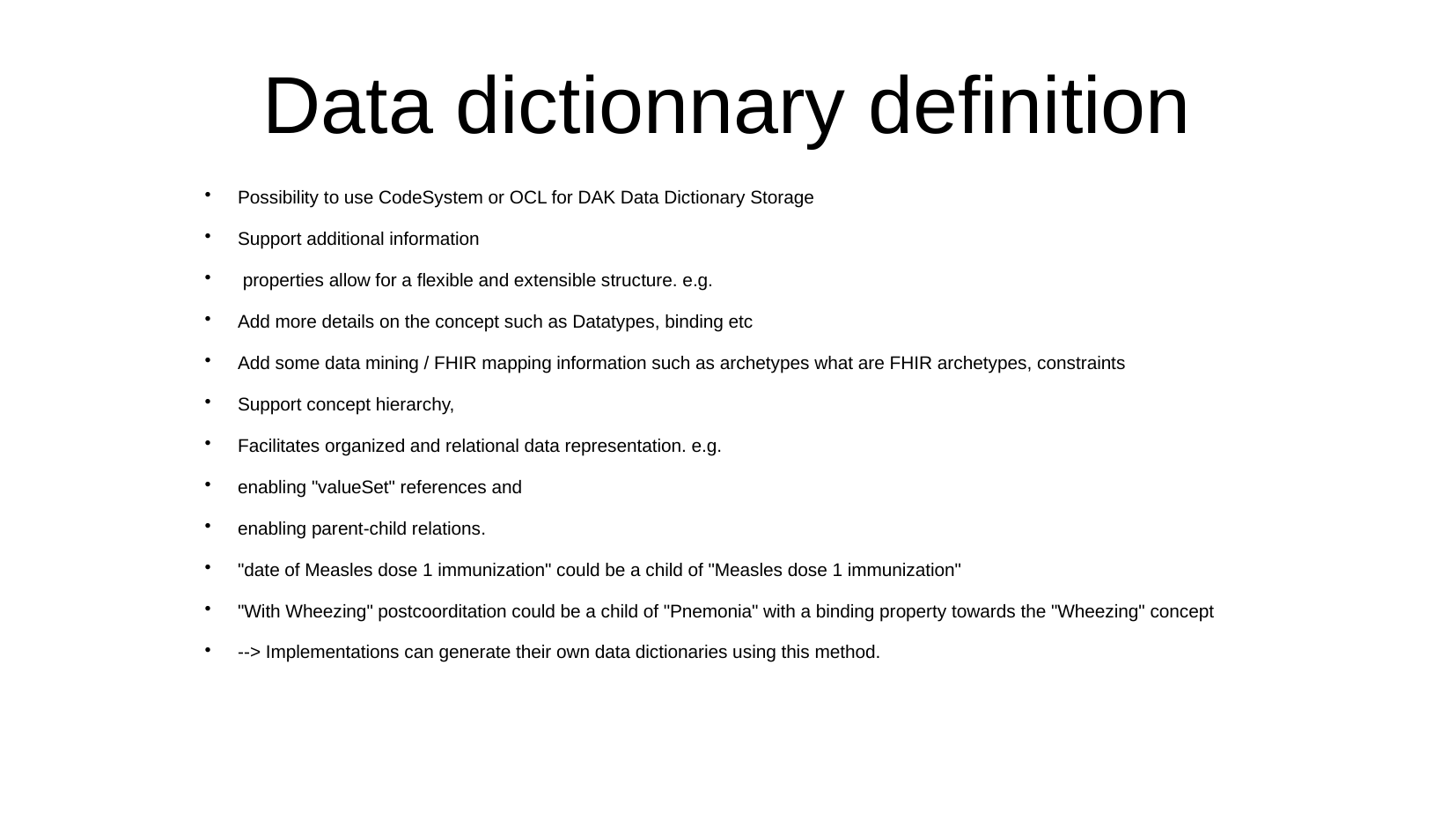

# Data dictionnary definition
Possibility to use CodeSystem or OCL for DAK Data Dictionary Storage
Support additional information
 properties allow for a flexible and extensible structure. e.g.
Add more details on the concept such as Datatypes, binding etc
Add some data mining / FHIR mapping information such as archetypes what are FHIR archetypes, constraints
Support concept hierarchy,
Facilitates organized and relational data representation. e.g.
enabling "valueSet" references and
enabling parent-child relations.
"date of Measles dose 1 immunization" could be a child of "Measles dose 1 immunization"
"With Wheezing" postcoorditation could be a child of "Pnemonia" with a binding property towards the "Wheezing" concept
--> Implementations can generate their own data dictionaries using this method.